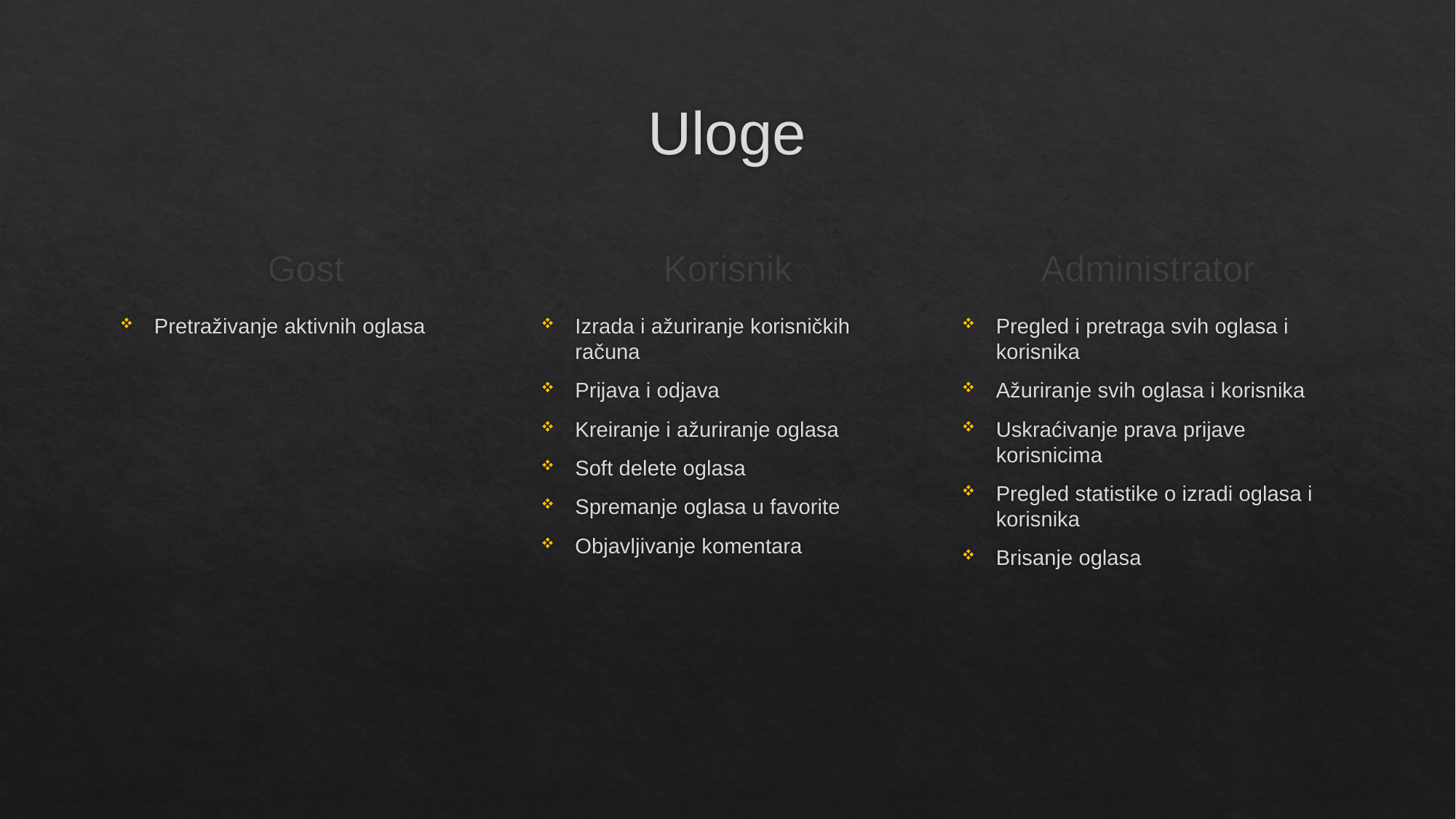

# Uloge
Gost
Korisnik
Administrator
Pretraživanje aktivnih oglasa
Izrada i ažuriranje korisničkih računa
Prijava i odjava
Kreiranje i ažuriranje oglasa
Soft delete oglasa
Spremanje oglasa u favorite
Objavljivanje komentara

Pregled i pretraga svih oglasa i korisnika
Ažuriranje svih oglasa i korisnika
Uskraćivanje prava prijave korisnicima
Pregled statistike o izradi oglasa i korisnika
Brisanje oglasa